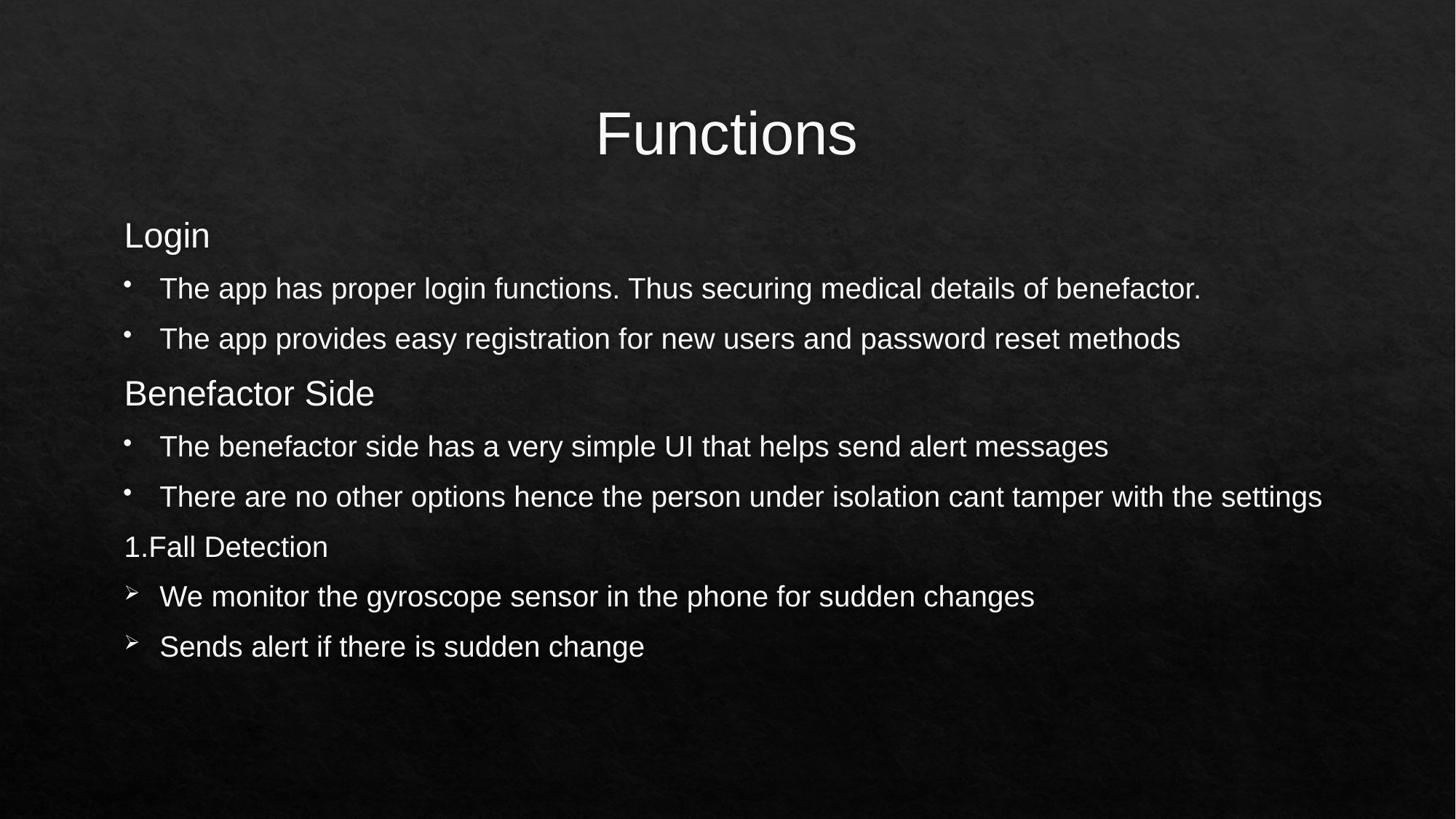

# Functions
Login
The app has proper login functions. Thus securing medical details of benefactor.
The app provides easy registration for new users and password reset methods
Benefactor Side
The benefactor side has a very simple UI that helps send alert messages
There are no other options hence the person under isolation cant tamper with the settings
1.Fall Detection
We monitor the gyroscope sensor in the phone for sudden changes
Sends alert if there is sudden change